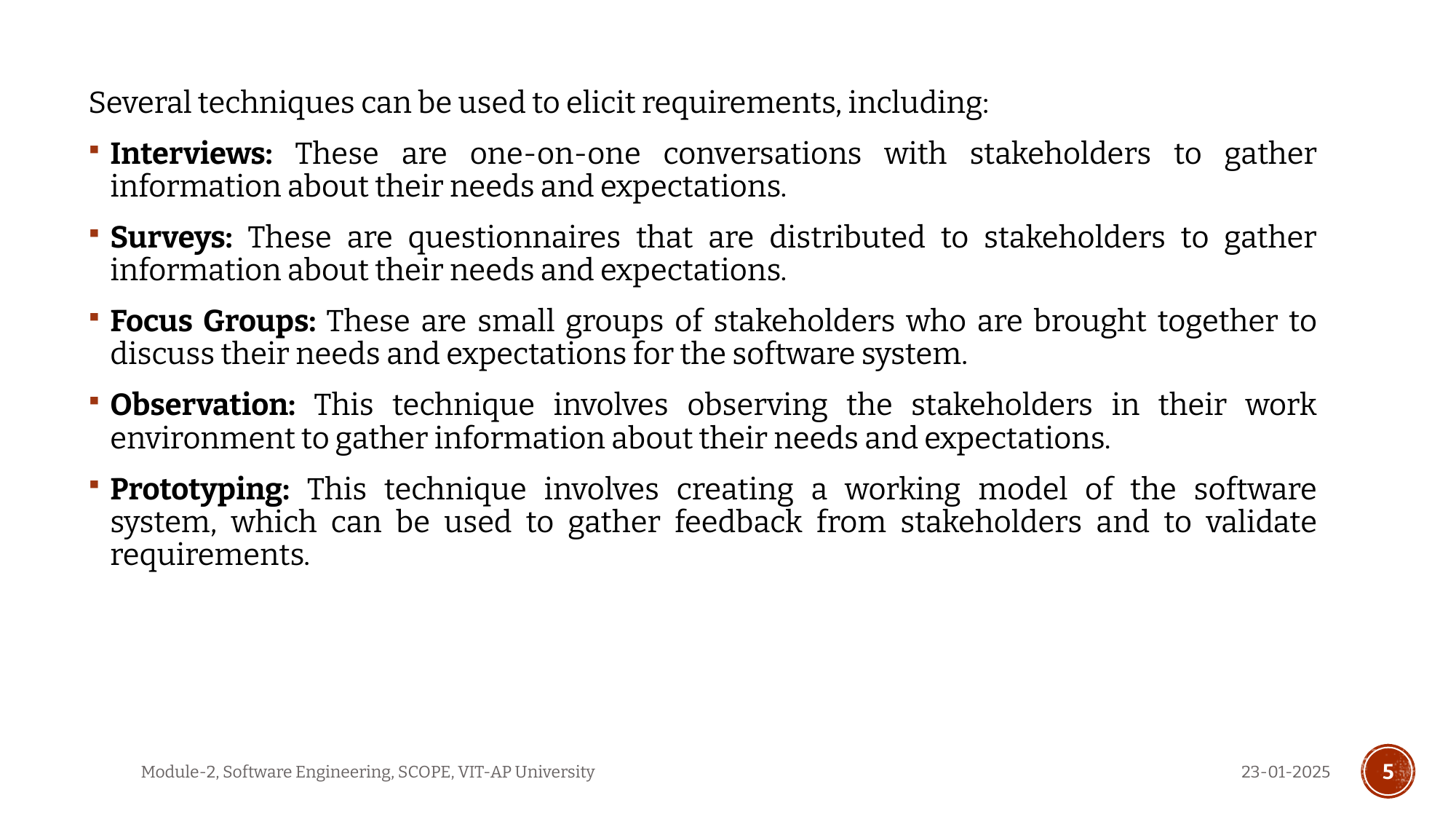

Several techniques can be used to elicit requirements, including:
Interviews: These are one-on-one conversations with stakeholders to gather information about their needs and expectations.
Surveys: These are questionnaires that are distributed to stakeholders to gather information about their needs and expectations.
Focus Groups: These are small groups of stakeholders who are brought together to discuss their needs and expectations for the software system.
Observation: This technique involves observing the stakeholders in their work environment to gather information about their needs and expectations.
Prototyping: This technique involves creating a working model of the software system, which can be used to gather feedback from stakeholders and to validate requirements.

Module-2, Software Engineering, SCOPE, VIT-AP University
23-01-2025
5